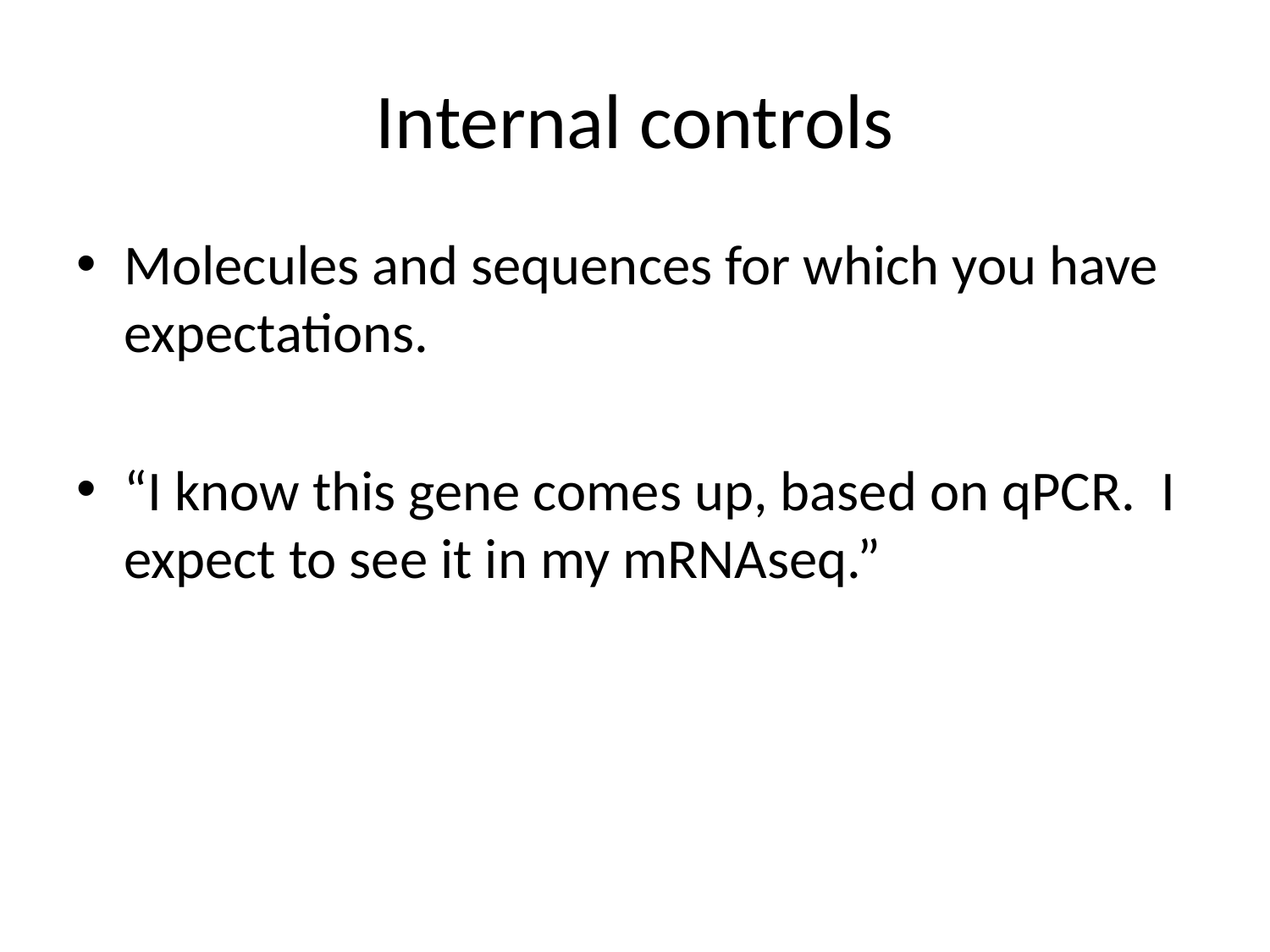

# Internal controls
Molecules and sequences for which you have expectations.

“I know this gene comes up, based on qPCR.  I expect to see it in my mRNAseq.”